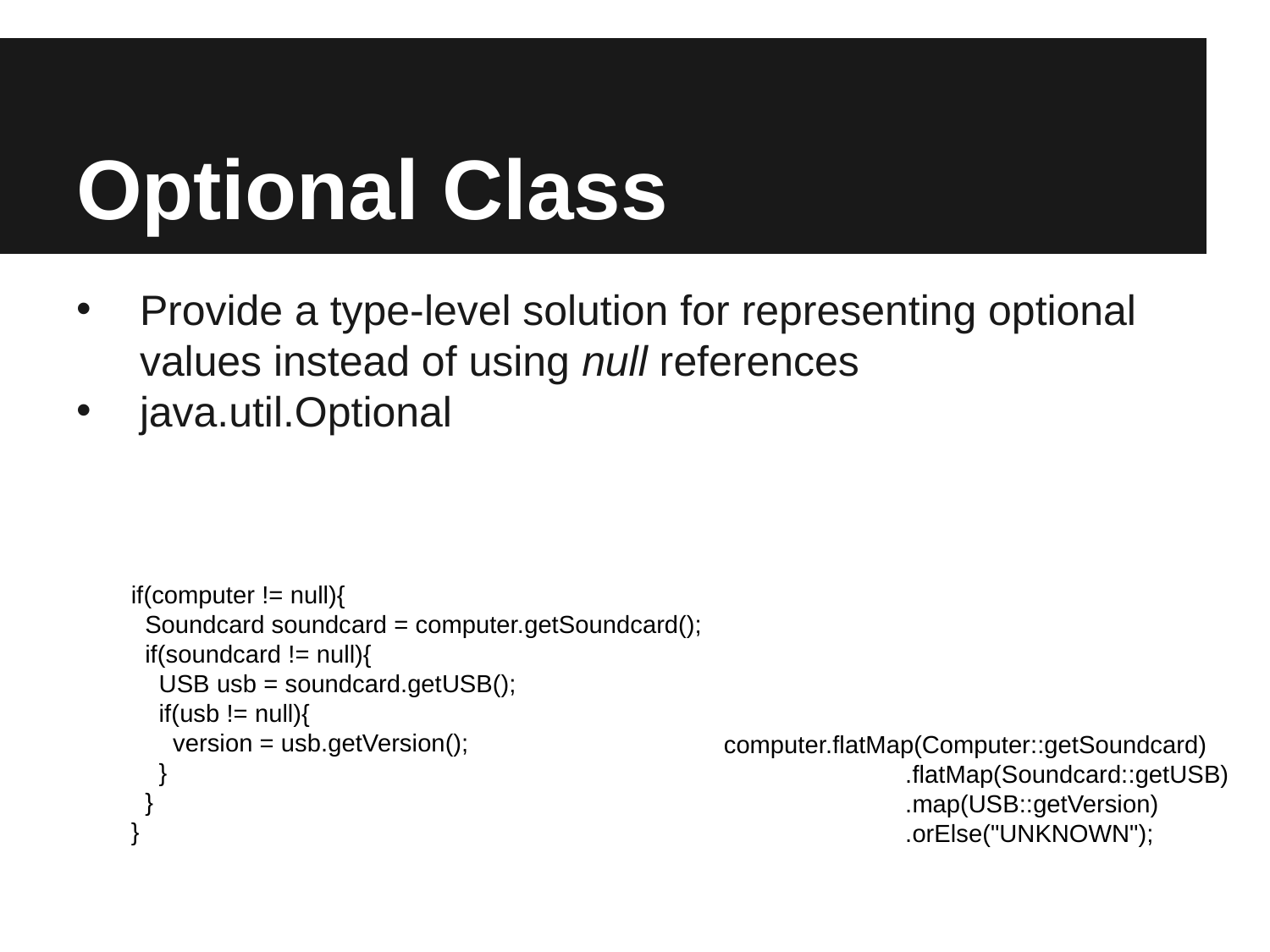

# Optional Class
Provide a type-level solution for representing optional values instead of using null references
java.util.Optional
if(computer != null){
  Soundcard soundcard = computer.getSoundcard();
  if(soundcard != null){
    USB usb = soundcard.getUSB();
    if(usb != null){
      version = usb.getVersion();
    }
  }
}
computer.flatMap(Computer::getSoundcard)
                          .flatMap(Soundcard::getUSB)
                          .map(USB::getVersion)
                          .orElse("UNKNOWN");